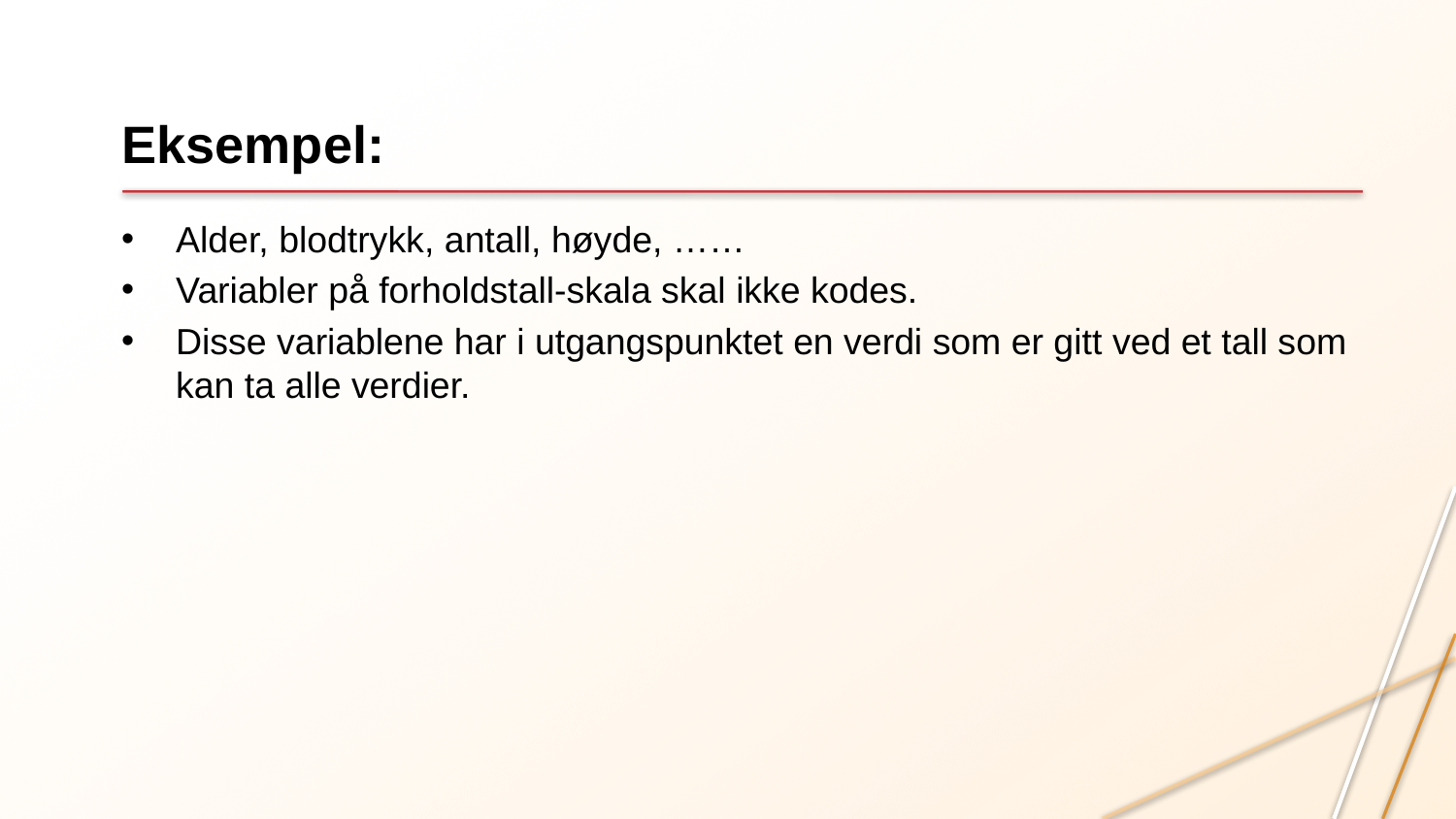

# Eksempel:
Alder, blodtrykk, antall, høyde, ……
Variabler på forholdstall-skala skal ikke kodes.
Disse variablene har i utgangspunktet en verdi som er gitt ved et tall som kan ta alle verdier.